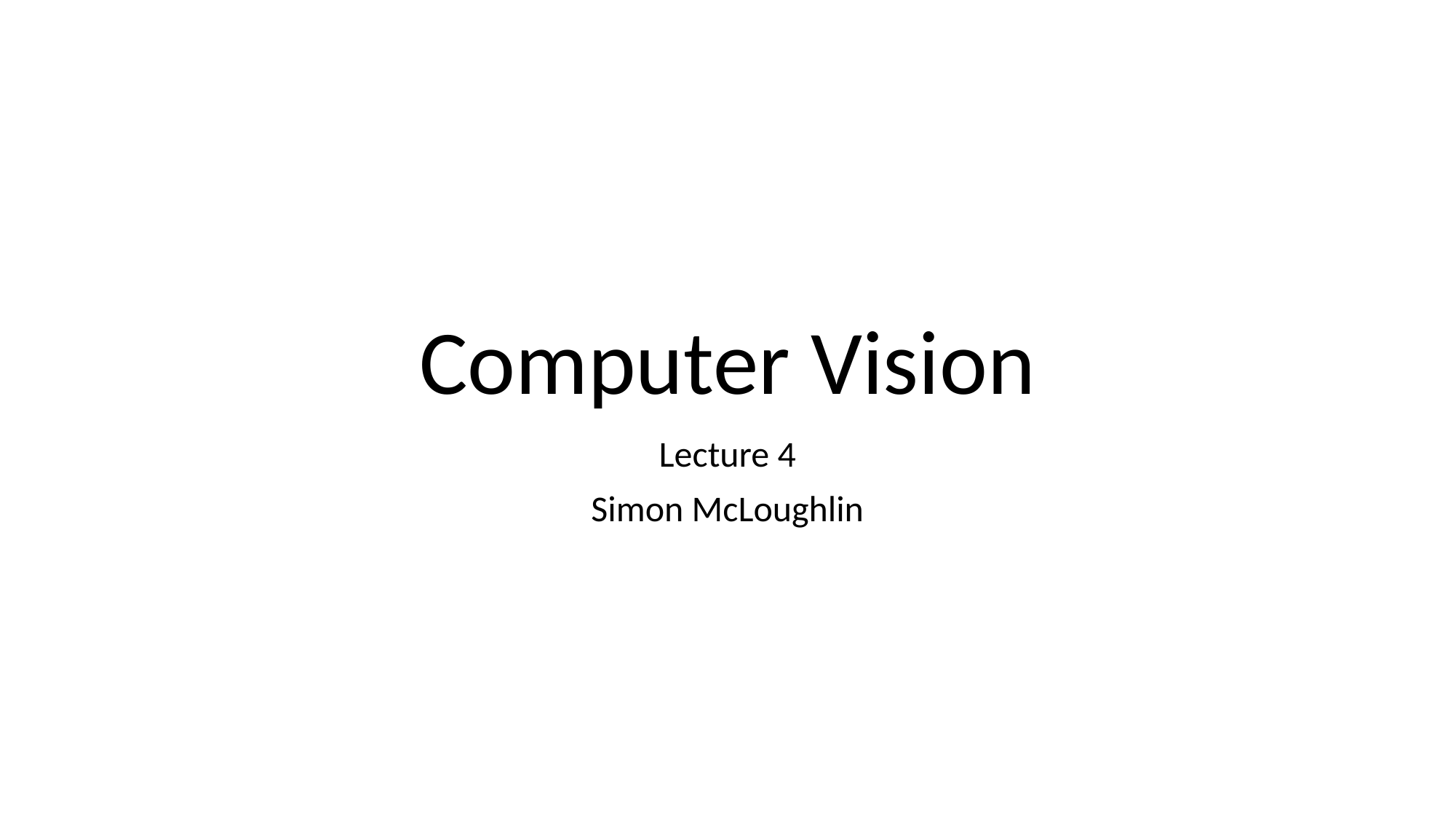

# Computer Vision
Lecture 4
Simon McLoughlin